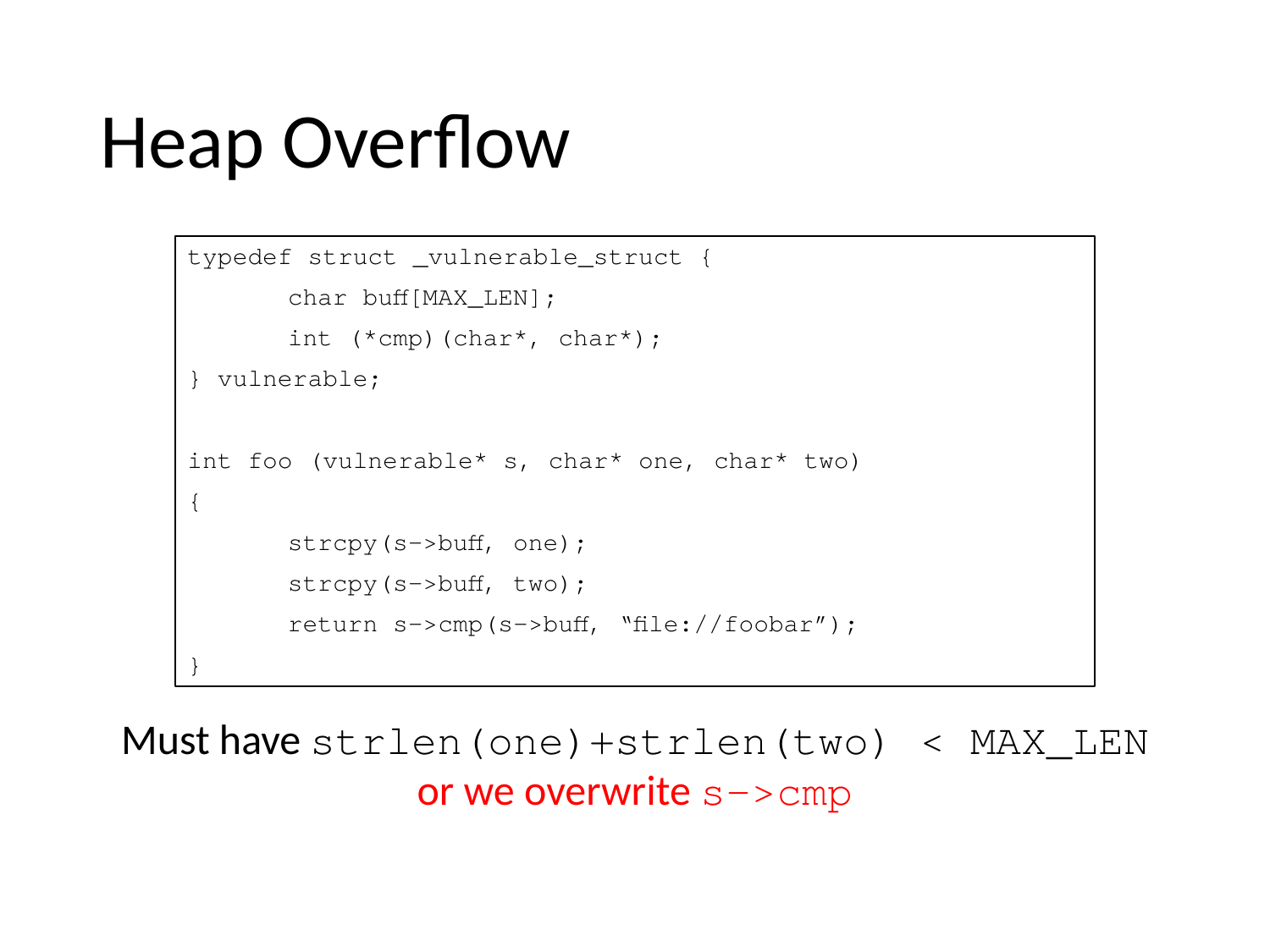

# Heap Overflow
typedef struct _vulnerable_struct {
	char buff[MAX_LEN];
	int (*cmp)(char*, char*);
} vulnerable;

int foo (vulnerable* s, char* one, char* two)
{
	strcpy(s->buff, one);
	strcpy(s->buff, two);
	return s->cmp(s->buff, “file://foobar”);
}
Must have strlen(one)+strlen(two) < MAX_LEN
or we overwrite s->cmp